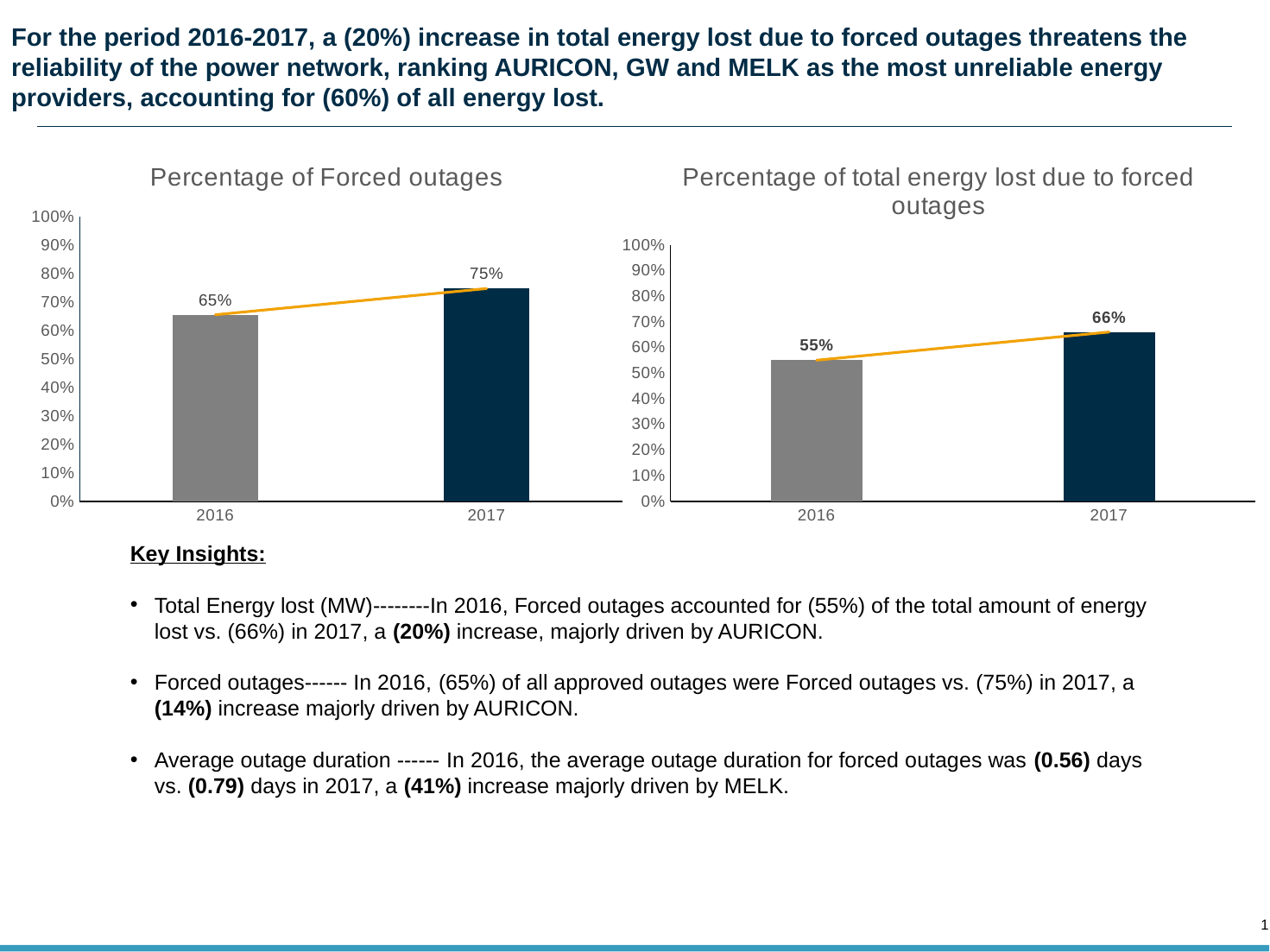

# For the period 2016-2017, a (20%) increase in total energy lost due to forced outages threatens the reliability of the power network, ranking AURICON, GW and MELK as the most unreliable energy providers, accounting for (60%) of all energy lost.

### Chart: Percentage of Forced outages

| Category |  |
|---|---|
| 2016 | 0.655 |
| 2017 | 0.747 |

### Chart: Percentage of total energy lost due to forced outages

| Category |  |
|---|---|
| 2016 | 0.55 |
| 2017 | 0.66 |
Key Insights:

Total Energy lost (MW)--------In 2016, Forced outages accounted for (55%) of the total amount of energy lost vs. (66%) in 2017, a (20%) increase, majorly driven by AURICON.

Forced outages------ In 2016, (65%) of all approved outages were Forced outages vs. (75%) in 2017, a (14%) increase majorly driven by AURICON.

Average outage duration ------ In 2016, the average outage duration for forced outages was (0.56) days vs. (0.79) days in 2017, a (41%) increase majorly driven by MELK.